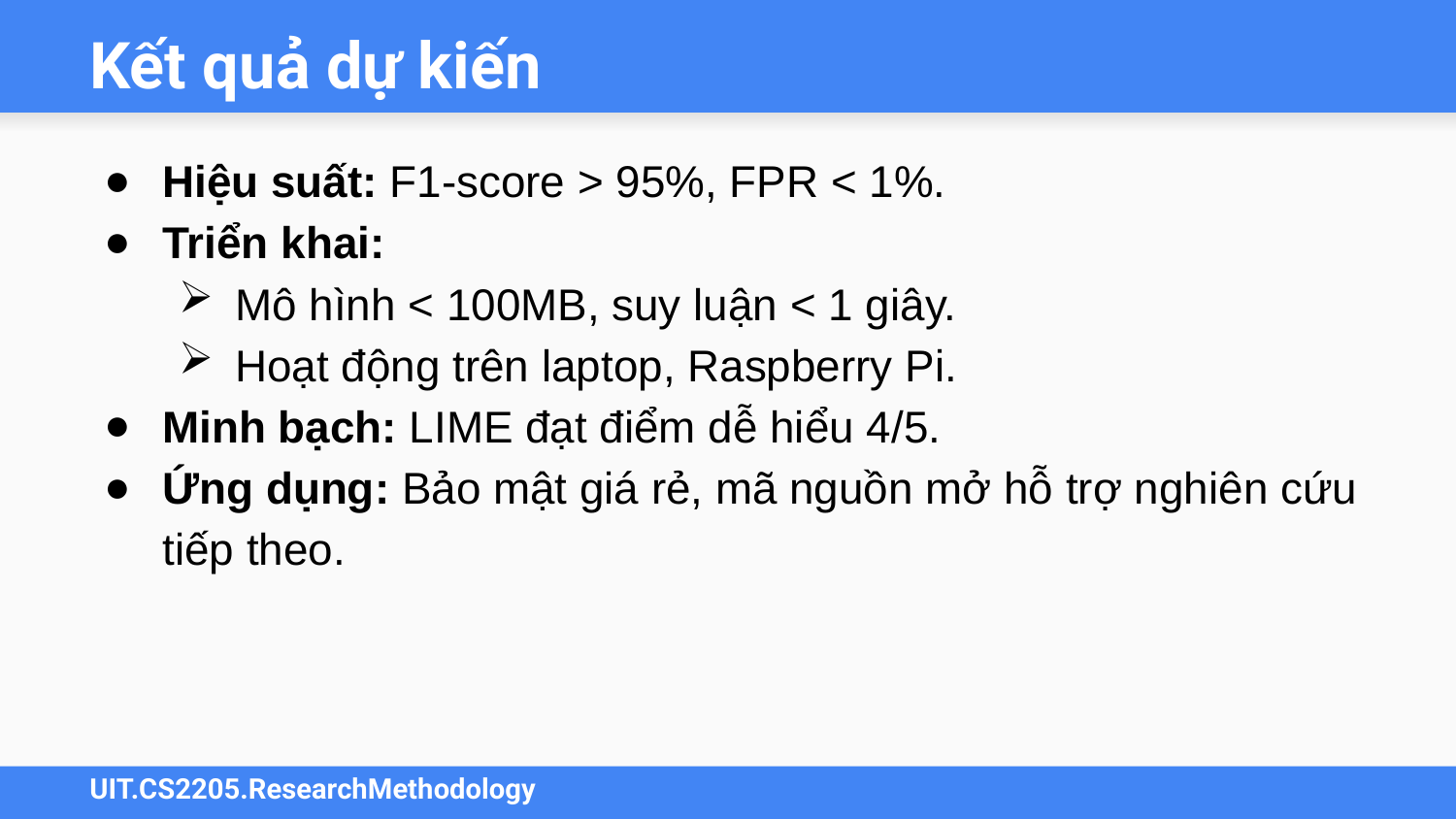

# Kết quả dự kiến
Hiệu suất: F1-score > 95%, FPR < 1%.
Triển khai:
Mô hình < 100MB, suy luận < 1 giây.
Hoạt động trên laptop, Raspberry Pi.
Minh bạch: LIME đạt điểm dễ hiểu 4/5.
Ứng dụng: Bảo mật giá rẻ, mã nguồn mở hỗ trợ nghiên cứu tiếp theo.